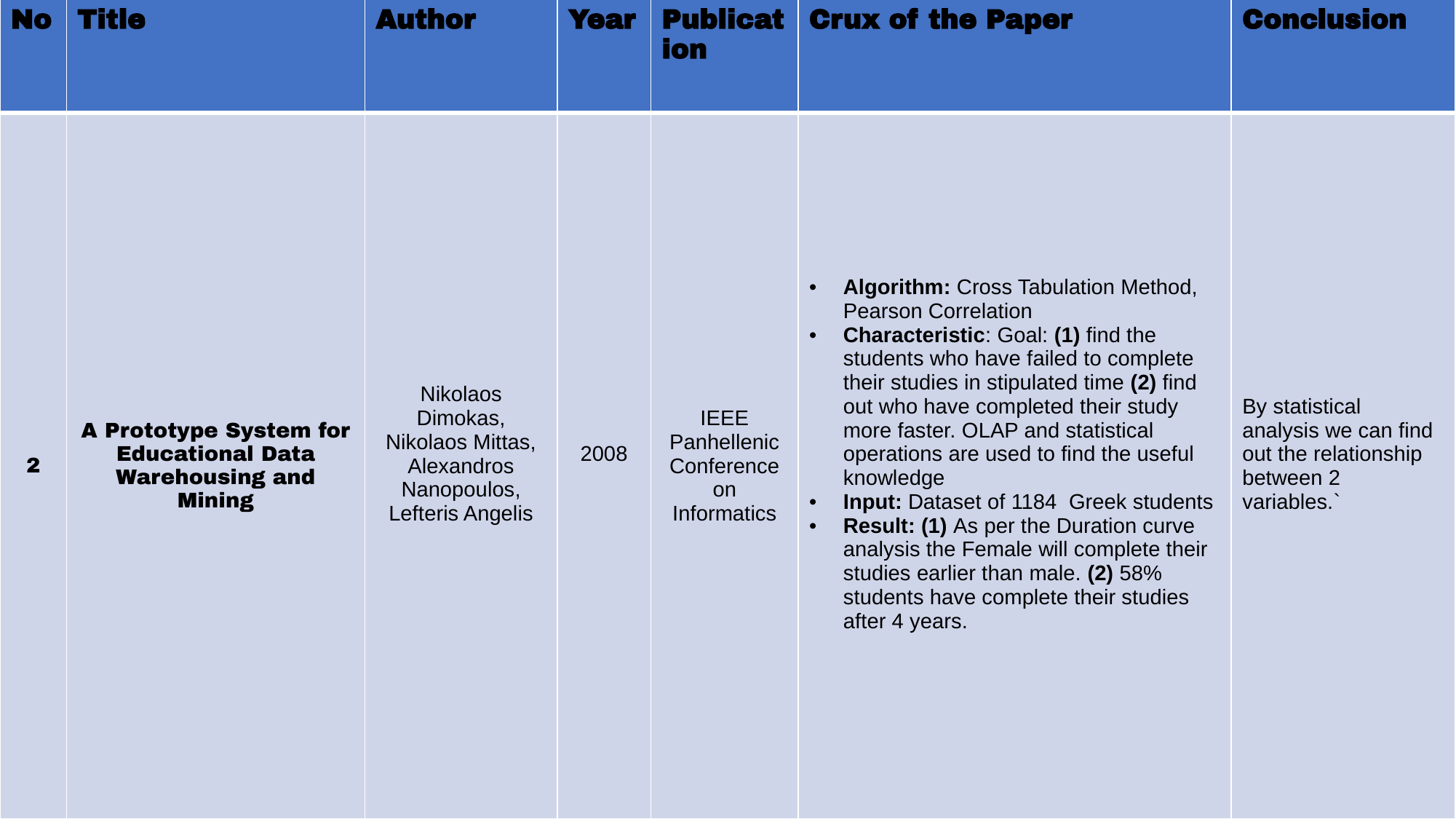

| No | Title | Author | Year | Publication | Crux of the Paper | Conclusion |
| --- | --- | --- | --- | --- | --- | --- |
| 2 | A Prototype System for Educational Data Warehousing and Mining | Nikolaos Dimokas, Nikolaos Mittas, Alexandros Nanopoulos, Lefteris Angelis | 2008 | IEEE Panhellenic Conference on Informatics | Algorithm: Cross Tabulation Method, Pearson Correlation Characteristic: Goal: (1) find the students who have failed to complete their studies in stipulated time (2) find out who have completed their study more faster. OLAP and statistical operations are used to find the useful knowledge Input: Dataset of 1184 Greek students Result: (1) As per the Duration curve analysis the Female will complete their studies earlier than male. (2) 58% students have complete their studies after 4 years. | By statistical analysis we can find out the relationship between 2 variables.` |